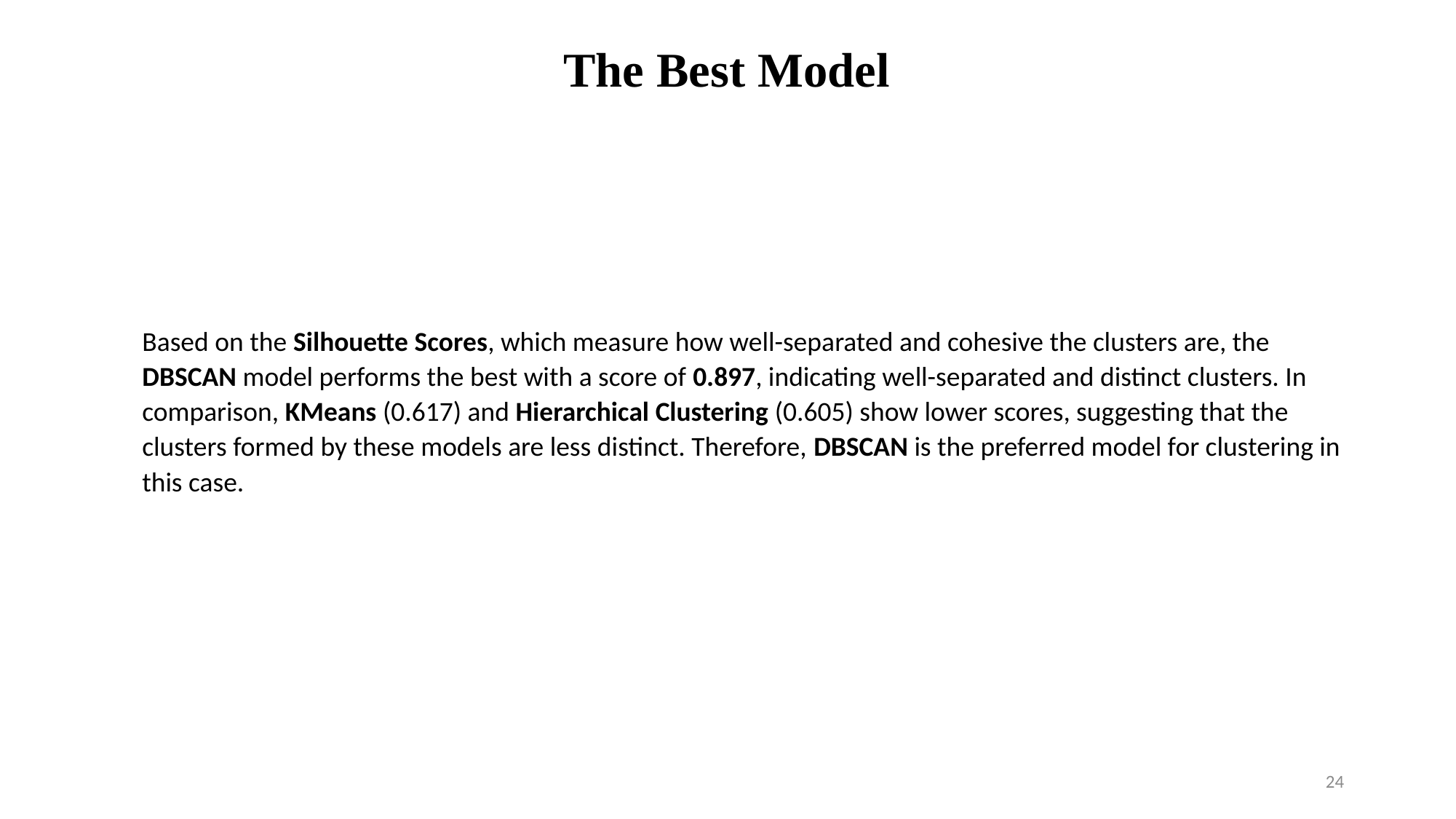

The Best Model
Based on the Silhouette Scores, which measure how well-separated and cohesive the clusters are, the DBSCAN model performs the best with a score of 0.897, indicating well-separated and distinct clusters. In comparison, KMeans (0.617) and Hierarchical Clustering (0.605) show lower scores, suggesting that the clusters formed by these models are less distinct. Therefore, DBSCAN is the preferred model for clustering in this case.
24